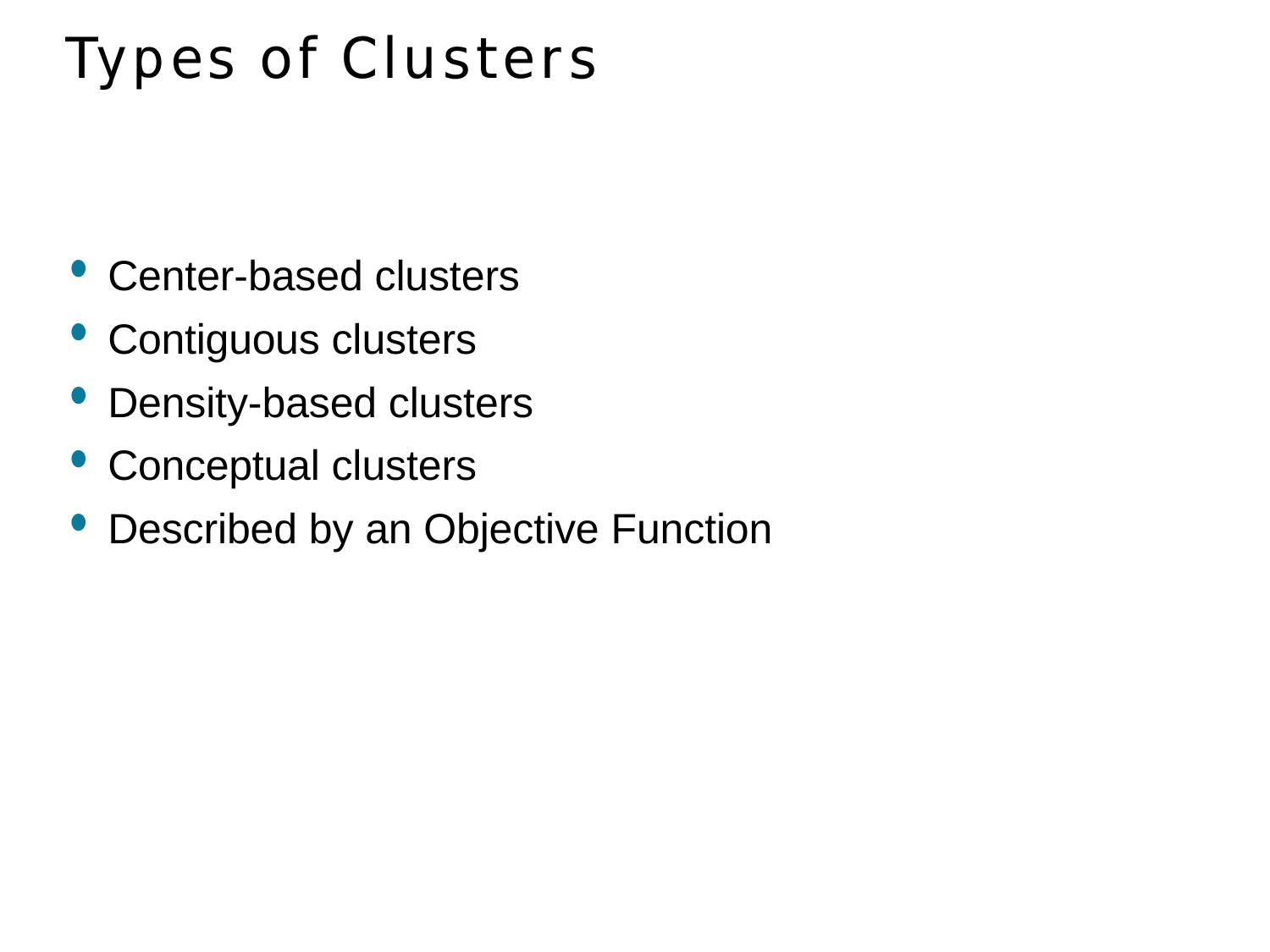

# Types of Clusters
Center-based clusters
Contiguous clusters
Density-based clusters
Conceptual clusters
Described by an Objective Function